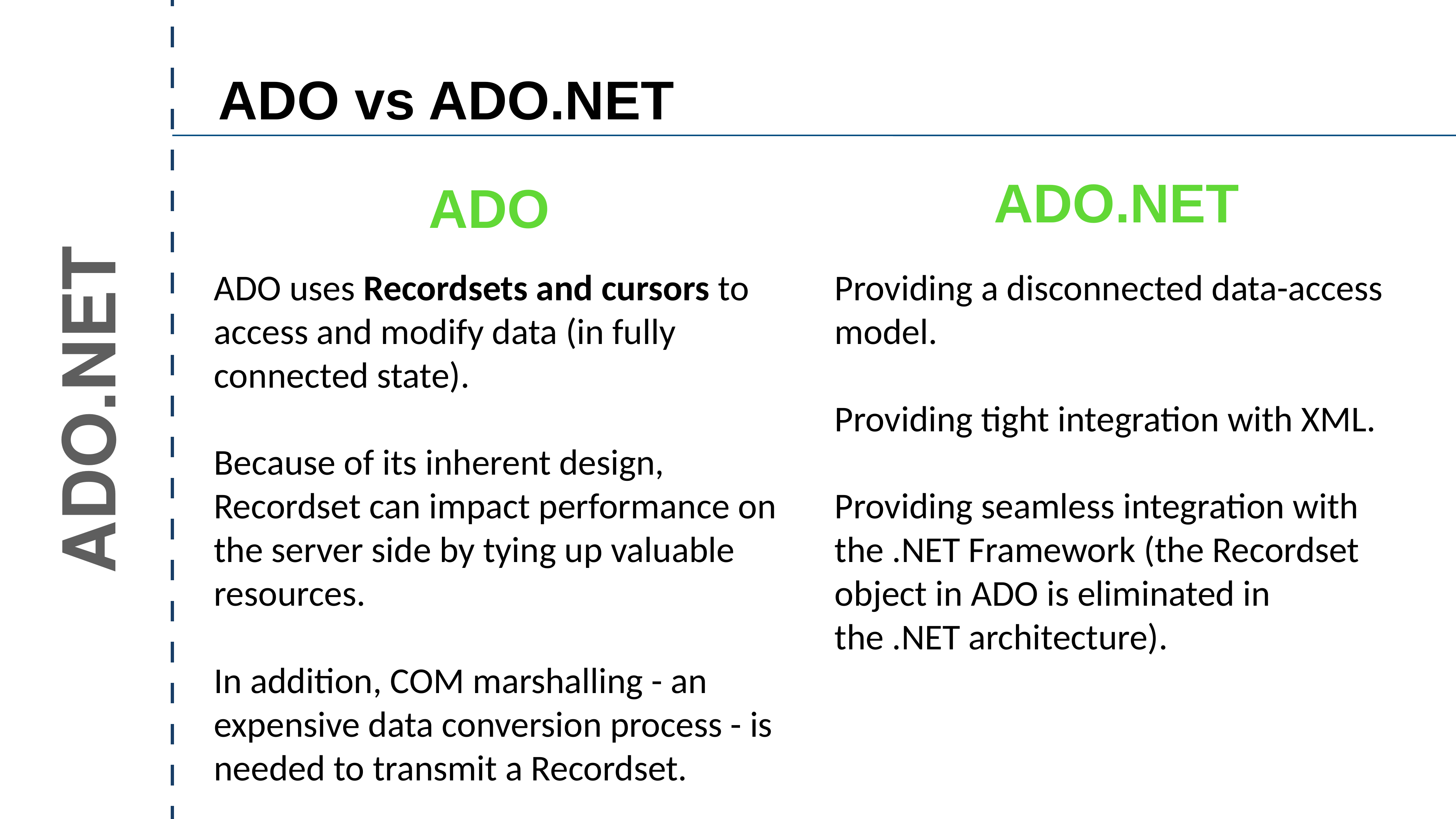

ADO vs ADO.NET

ADO.NET
ADO
Providing a disconnected data-access model.

Providing tight integration with XML.

Providing seamless integration with the .NET Framework (the Recordset object in ADO is eliminated in the .NET architecture).
ADO uses Recordsets and cursors to access and modify data (in fully connected state).

Because of its inherent design, Recordset can impact performance on the server side by tying up valuable resources.

In addition, COM marshalling - an expensive data conversion process - is needed to transmit a Recordset.
ADO.NET